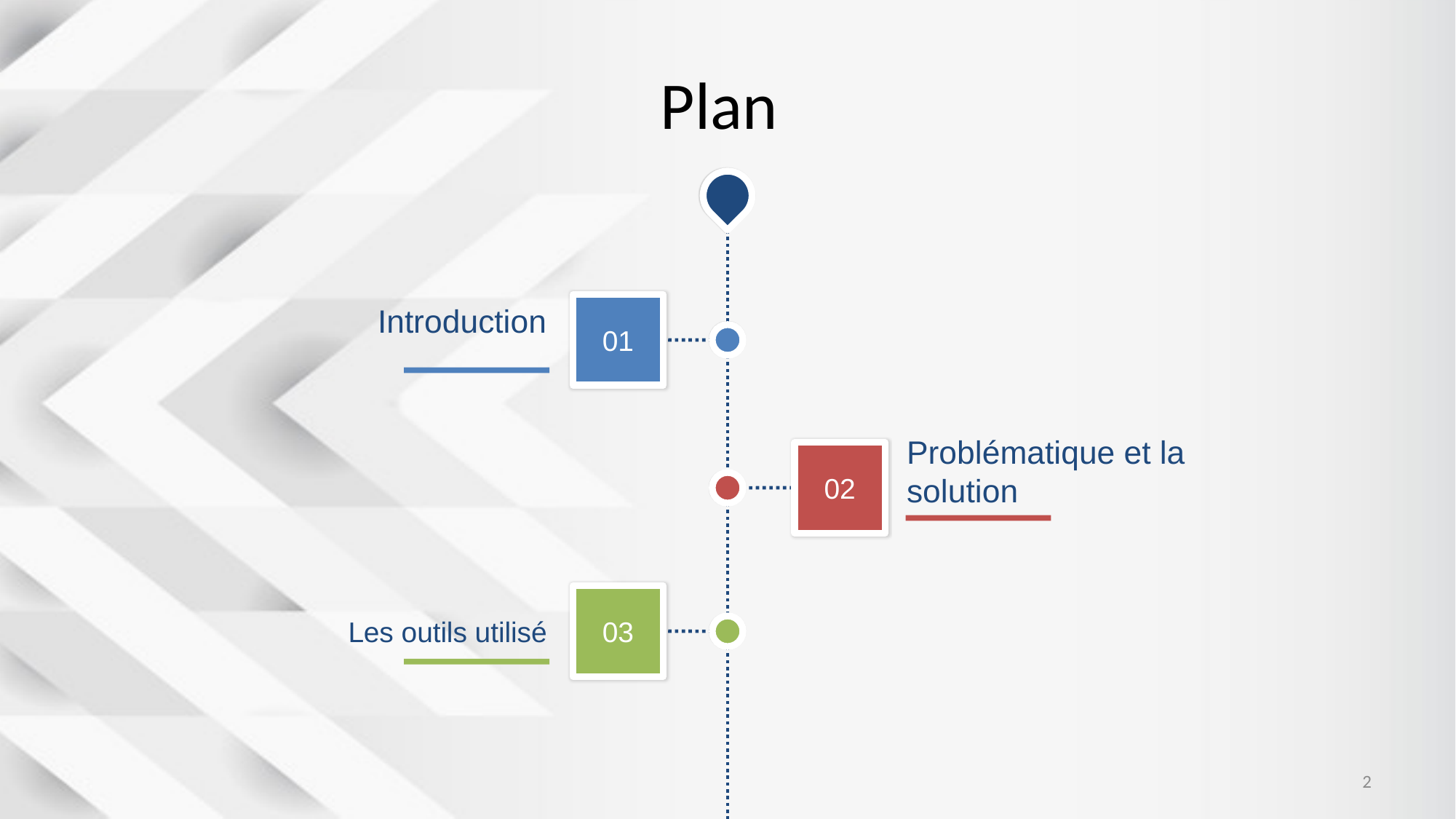

# Plan
Introduction
01
Problématique et la solution
02
Les outils utilisé
03
2